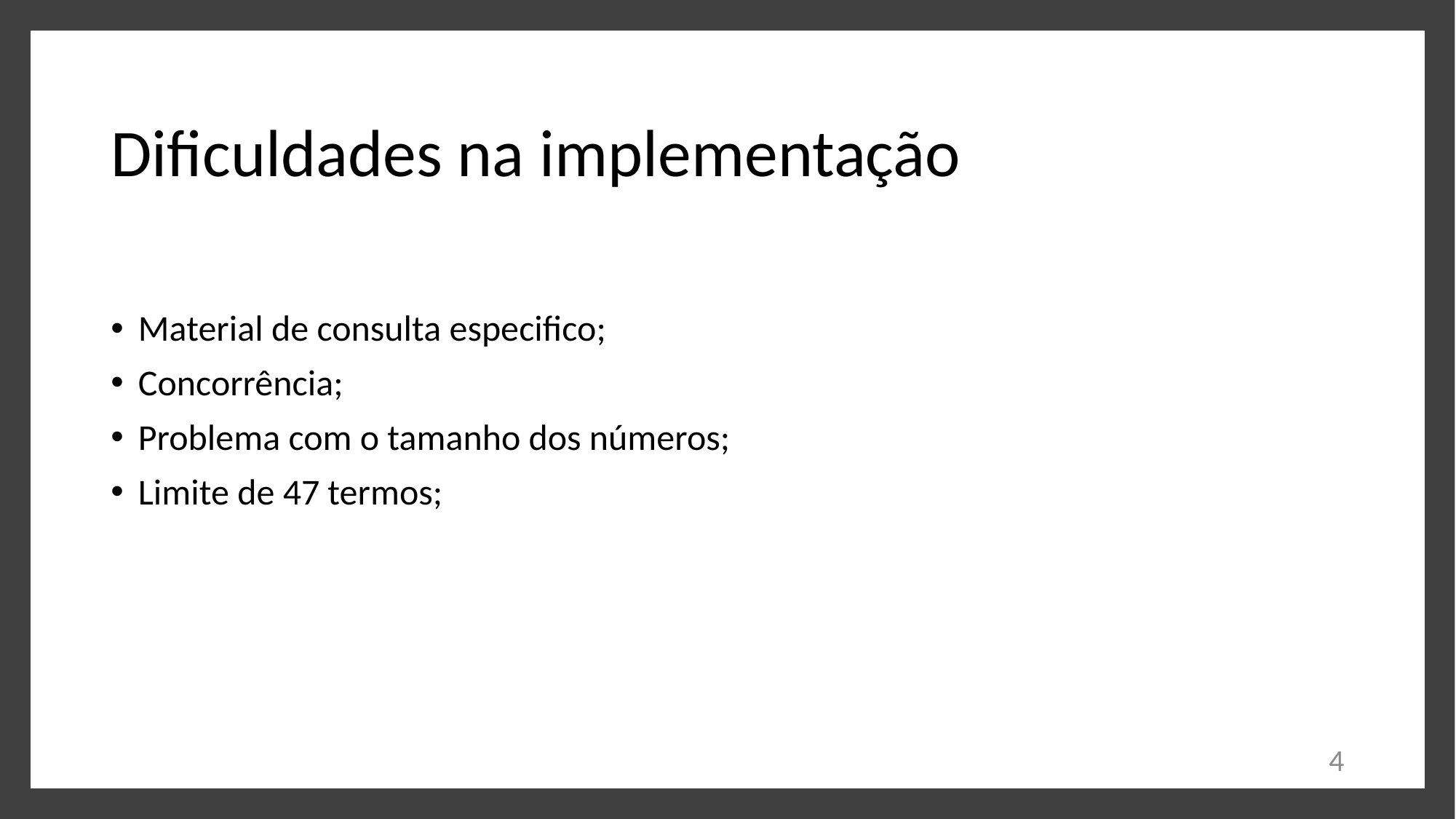

# Dificuldades na implementação

Material de consulta especifico;
Concorrência;
Problema com o tamanho dos números;
Limite de 47 termos;

4